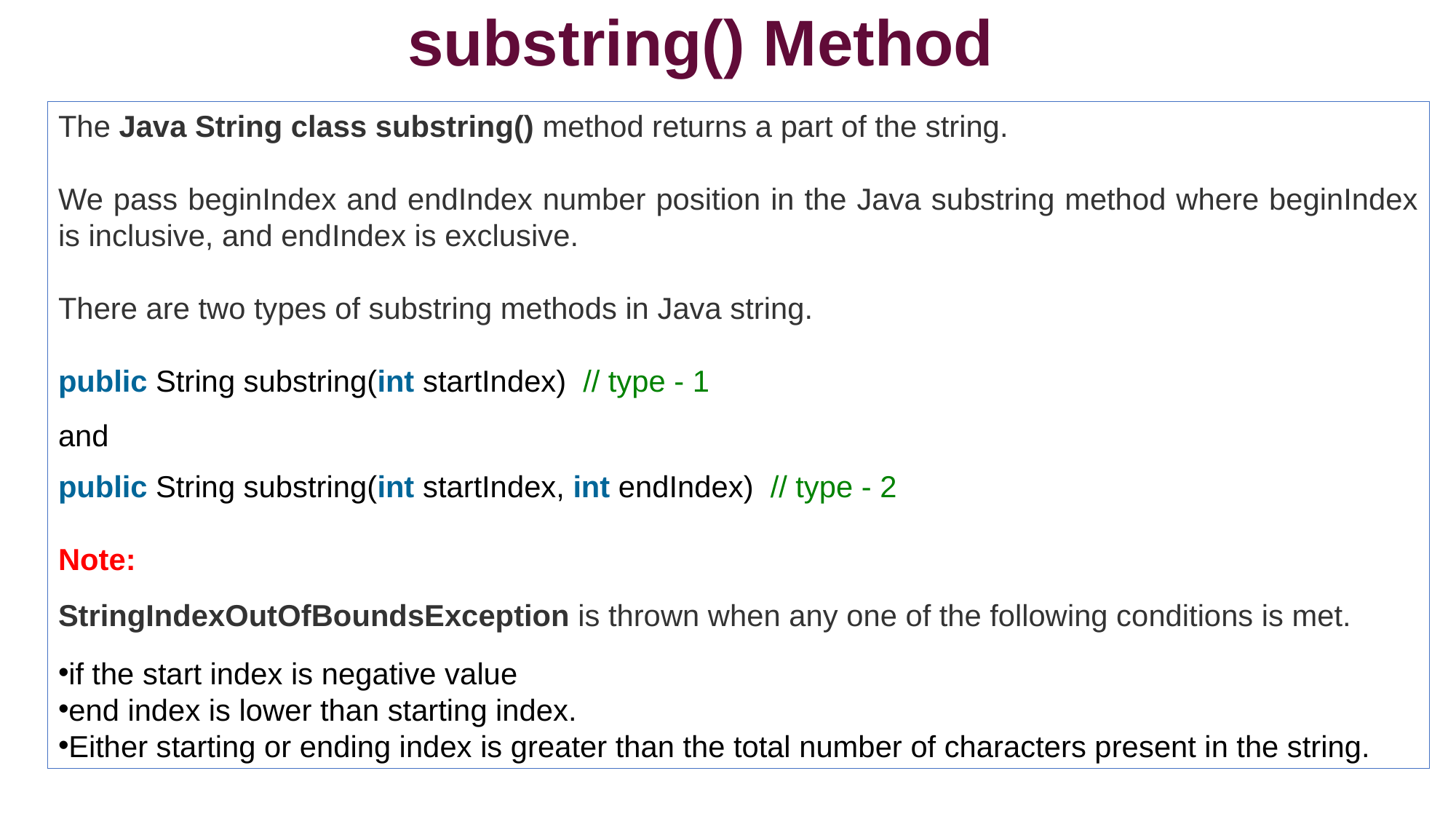

# substring() Method
The Java String class substring() method returns a part of the string.

We pass beginIndex and endIndex number position in the Java substring method where beginIndex is inclusive, and endIndex is exclusive.

There are two types of substring methods in Java string.

public String substring(int startIndex)  // type - 1

and

public String substring(int startIndex, int endIndex)  // type - 2

Note:

StringIndexOutOfBoundsException is thrown when any one of the following conditions is met.

if the start index is negative value
end index is lower than starting index.
Either starting or ending index is greater than the total number of characters present in the string.